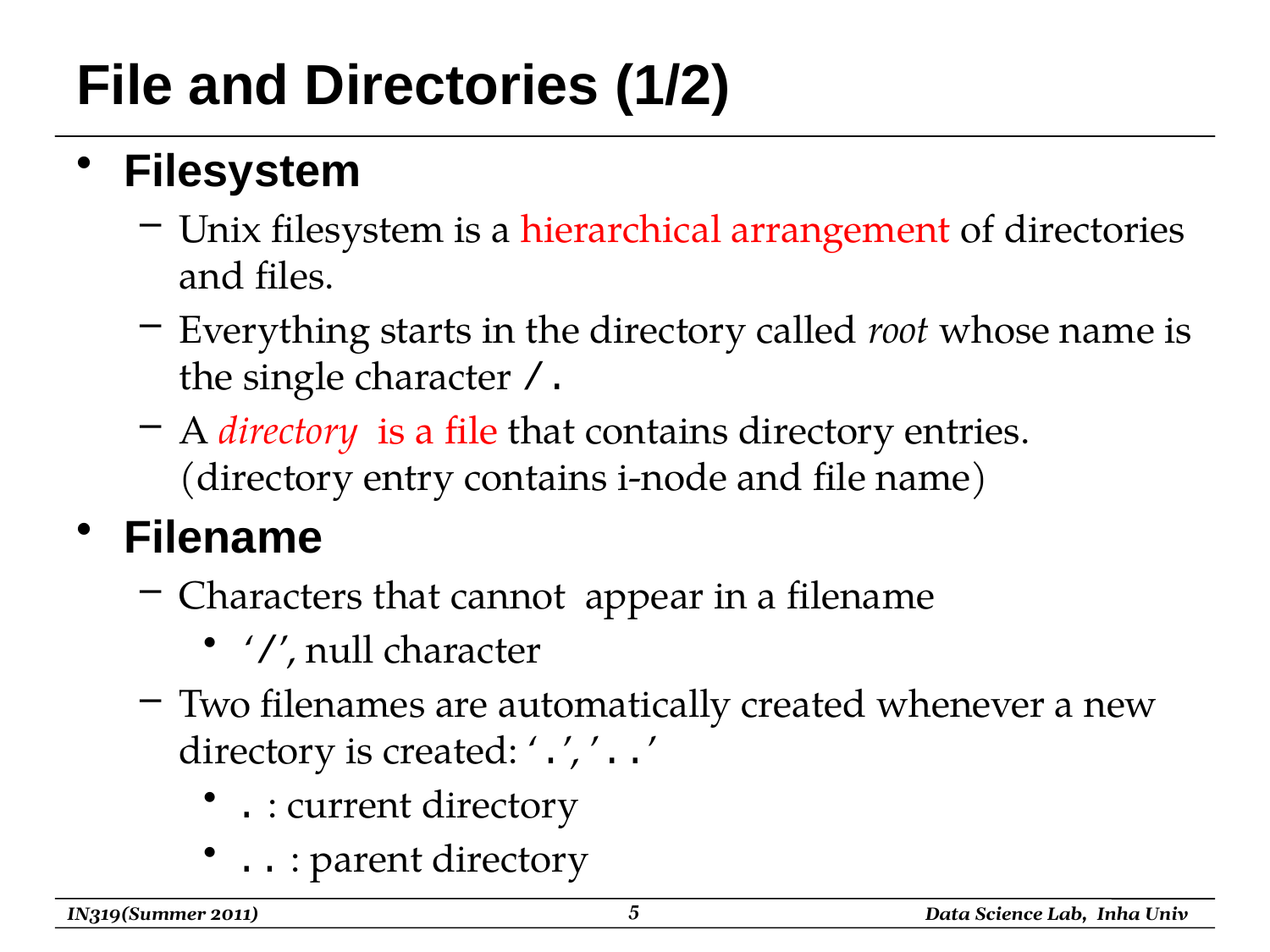

# File and Directories (1/2)
Filesystem
Unix filesystem is a hierarchical arrangement of directories and files.
Everything starts in the directory called root whose name is the single character /.
A directory  is a file that contains directory entries.
(directory entry contains i-node and file name)
Filename
Characters that cannot  appear in a filename
 ‘/’, null character
Two filenames are automatically created whenever a new directory is created: ‘.’, ’..’
. : current directory
.. : parent directory
5